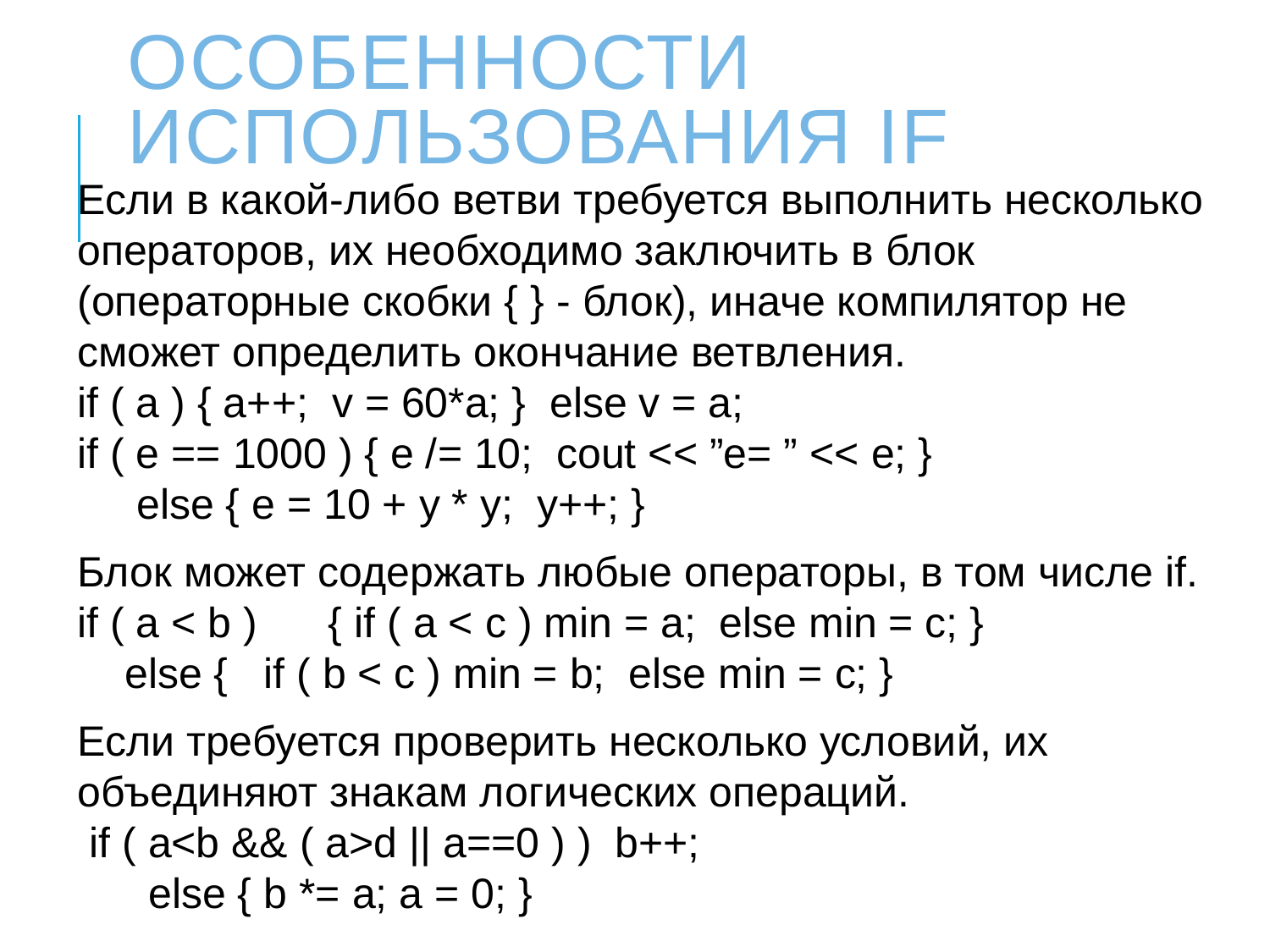

# Особенности использования if
Если в какой-либо ветви требуется выполнить несколько операторов, их необходимо заключить в блок (операторные скобки { } - блок), иначе компилятор не сможет определить окончание ветвления.
if ( a ) { a++;  v = 60*a; }  else v = a;
if ( e == 1000 ) { e /= 10;  cout << ”e= ” << e; }
     else { e = 10 + y * у;  y++; }

Блок может содержать любые операторы, в том числе if.
if ( a < b )      { if ( a < c ) min = a;  else min = c; }
    else {   if ( b < c ) min = b;  else min = c; }

Если требуется проверить несколько условий, их объединяют знакам логических операций.
 if ( a<b && ( a>d || a==0 ) )  b++;
      else { b *= a; a = 0; }